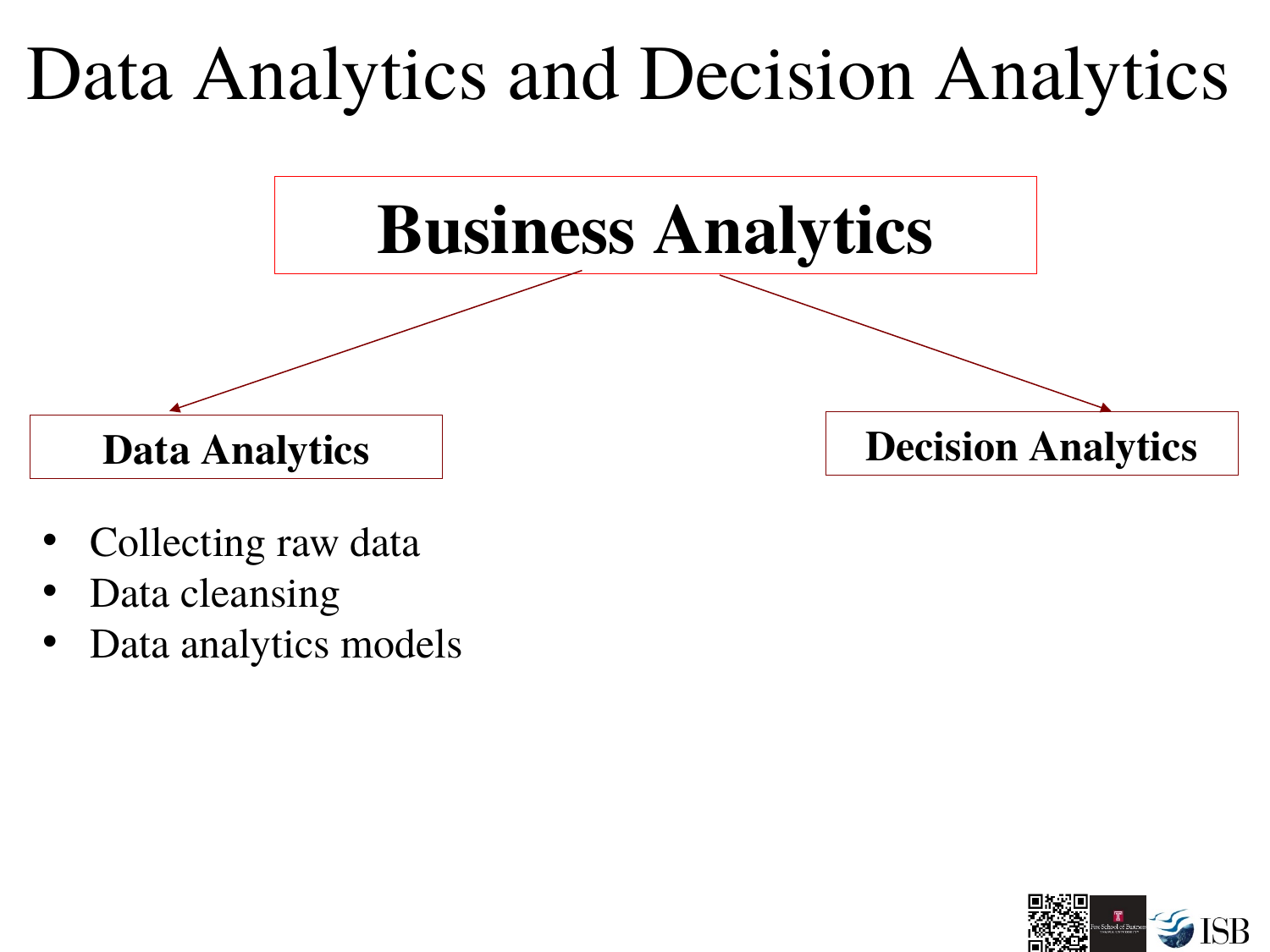

# Data Analytics and Decision Analytics
Business Analytics

Decision Analytics
Data Analytics
Collecting raw data
Data cleansing
Data analytics models